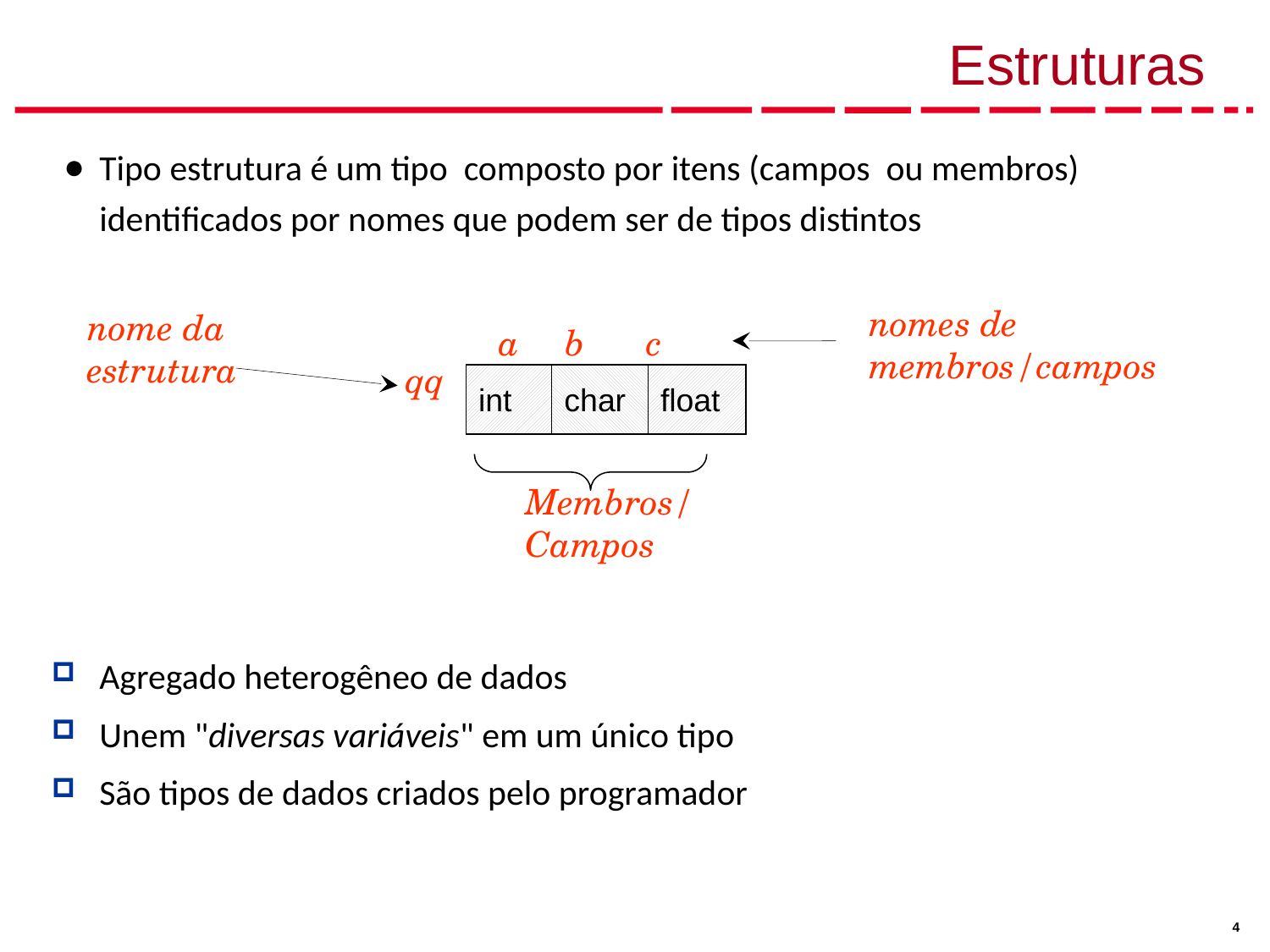

# Estruturas
Tipo estrutura é um tipo  composto por itens (campos  ou membros) identificados por nomes que podem ser de tipos distintos

Agregado heterogêneo de dados
Unem "diversas variáveis" em um único tipo
São tipos de dados criados pelo programador

nomes de membros/campos
nome da estrutura
a
b
c

qq
int
char
float

Membros/Campos